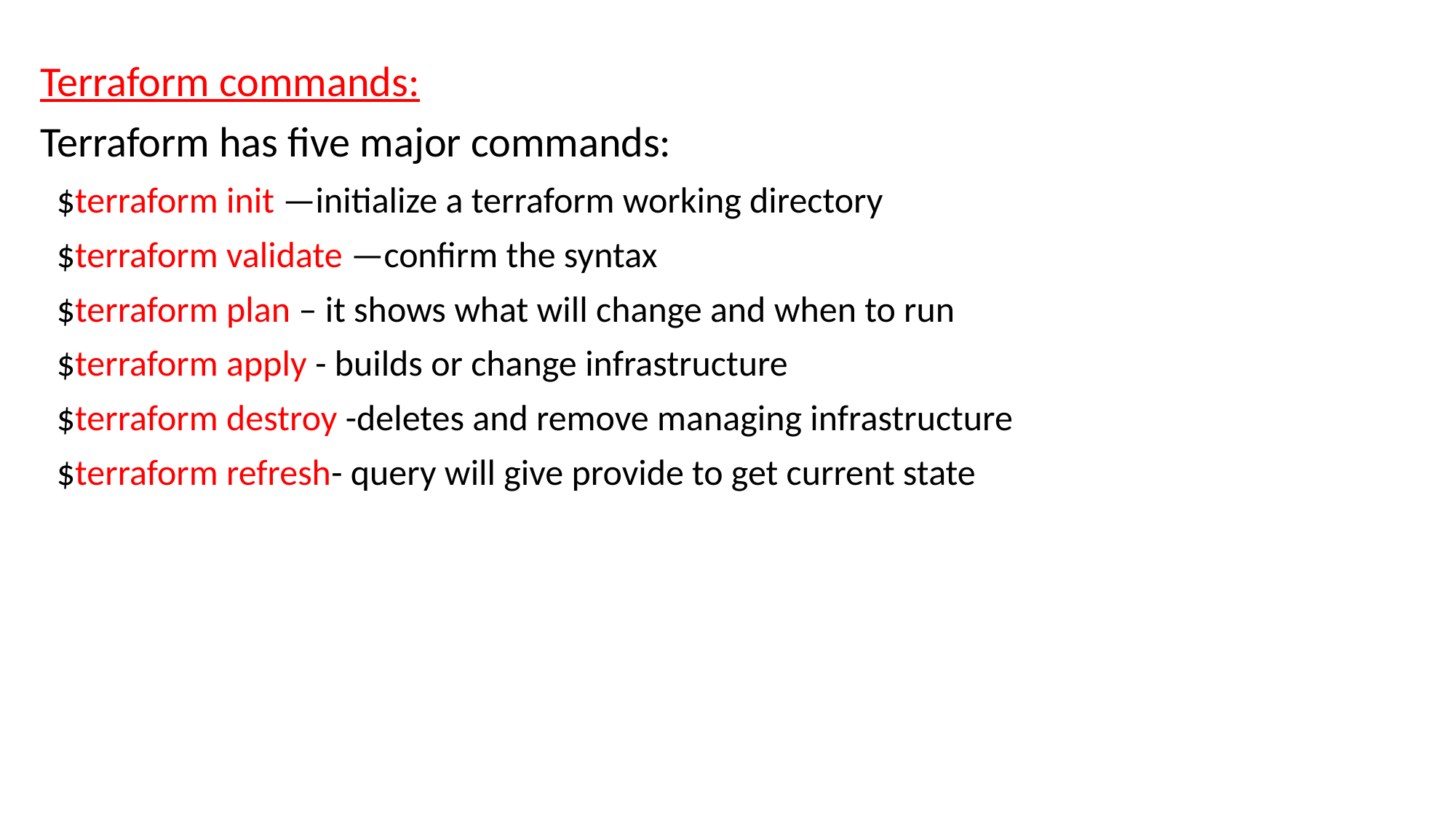

Terraform commands:
Terraform has five major commands:
  $terraform init —initialize a terraform working directory
  $terraform validate —confirm the syntax
  $terraform plan – it shows what will change and when to run
  $terraform apply - builds or change infrastructure
  $terraform destroy -deletes and remove managing infrastructure
  $terraform refresh- query will give provide to get current state